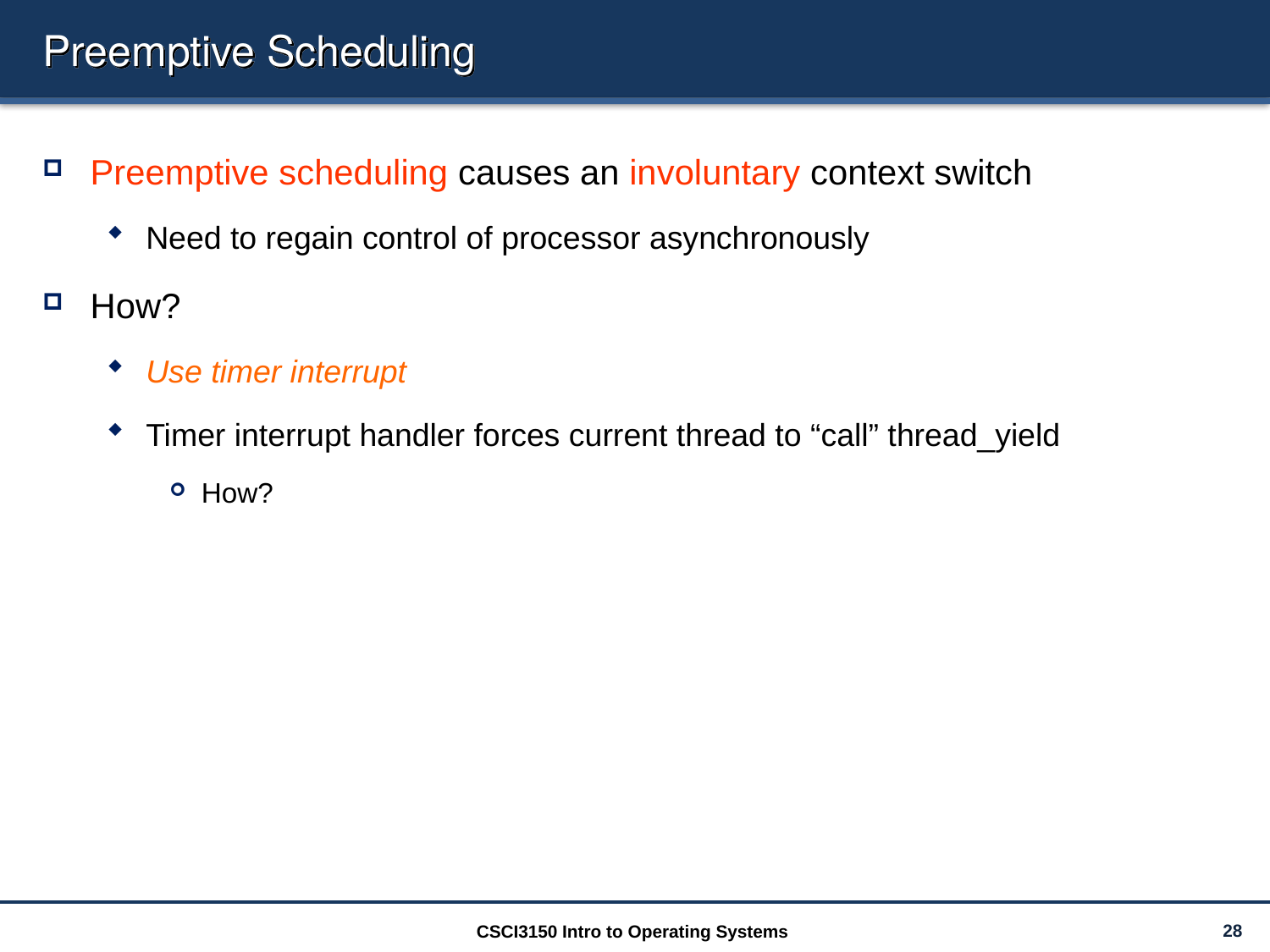

# Preemptive Scheduling
Preemptive scheduling causes an involuntary context switch
Need to regain control of processor asynchronously
How?
Use timer interrupt
Timer interrupt handler forces current thread to “call” thread_yield
How?
CSCI3150 Intro to Operating Systems
28